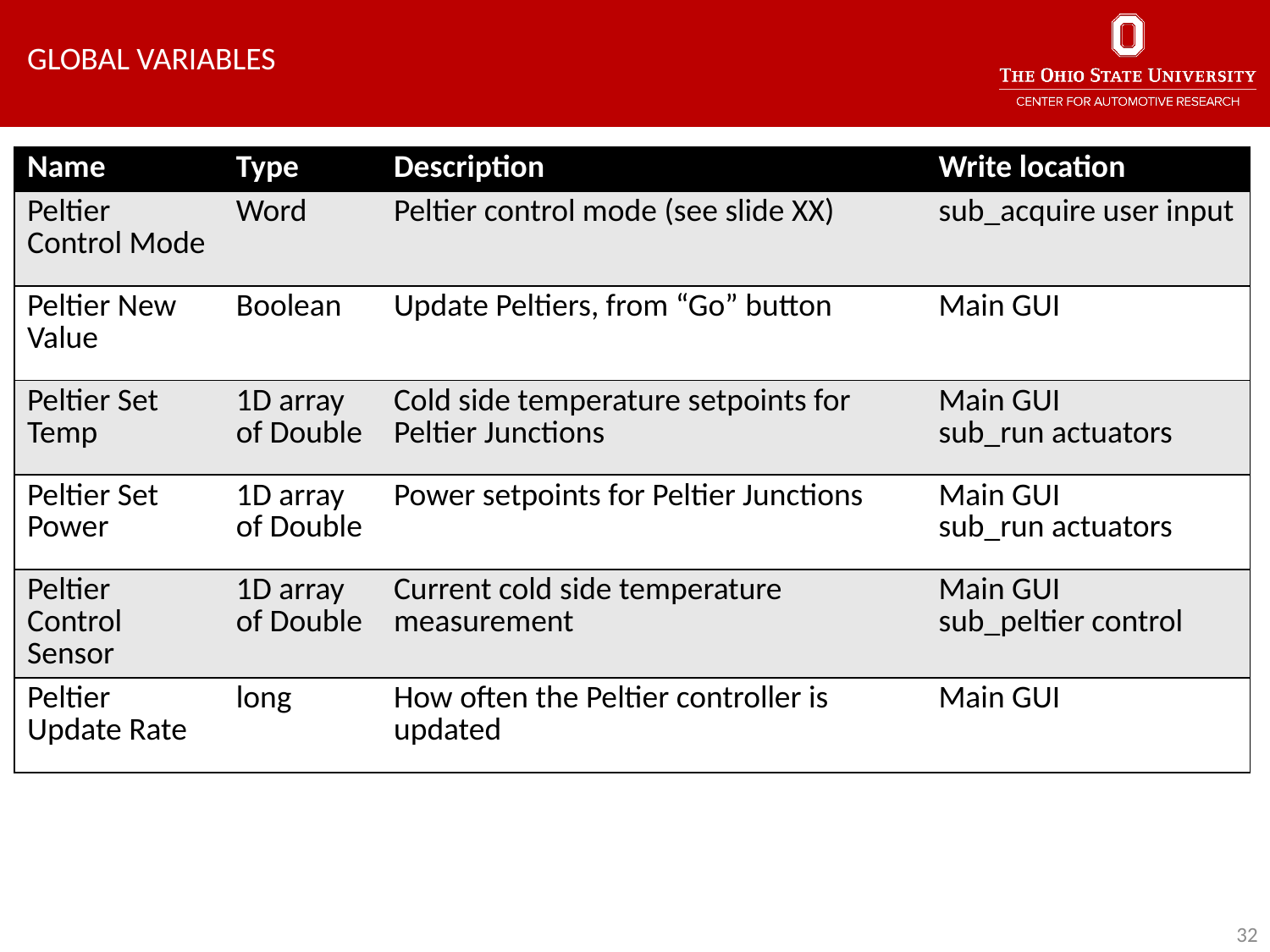

Global Variables
| Name | Type | Description | Write location |
| --- | --- | --- | --- |
| Peltier Control Mode | Word | Peltier control mode (see slide XX) | sub\_acquire user input |
| Peltier New Value | Boolean | Update Peltiers, from “Go” button | Main GUI |
| Peltier Set Temp | 1D array of Double | Cold side temperature setpoints for Peltier Junctions | Main GUI sub\_run actuators |
| Peltier Set Power | 1D array of Double | Power setpoints for Peltier Junctions | Main GUI sub\_run actuators |
| Peltier Control Sensor | 1D array of Double | Current cold side temperature measurement | Main GUI sub\_peltier control |
| Peltier Update Rate | long | How often the Peltier controller is updated | Main GUI |
32